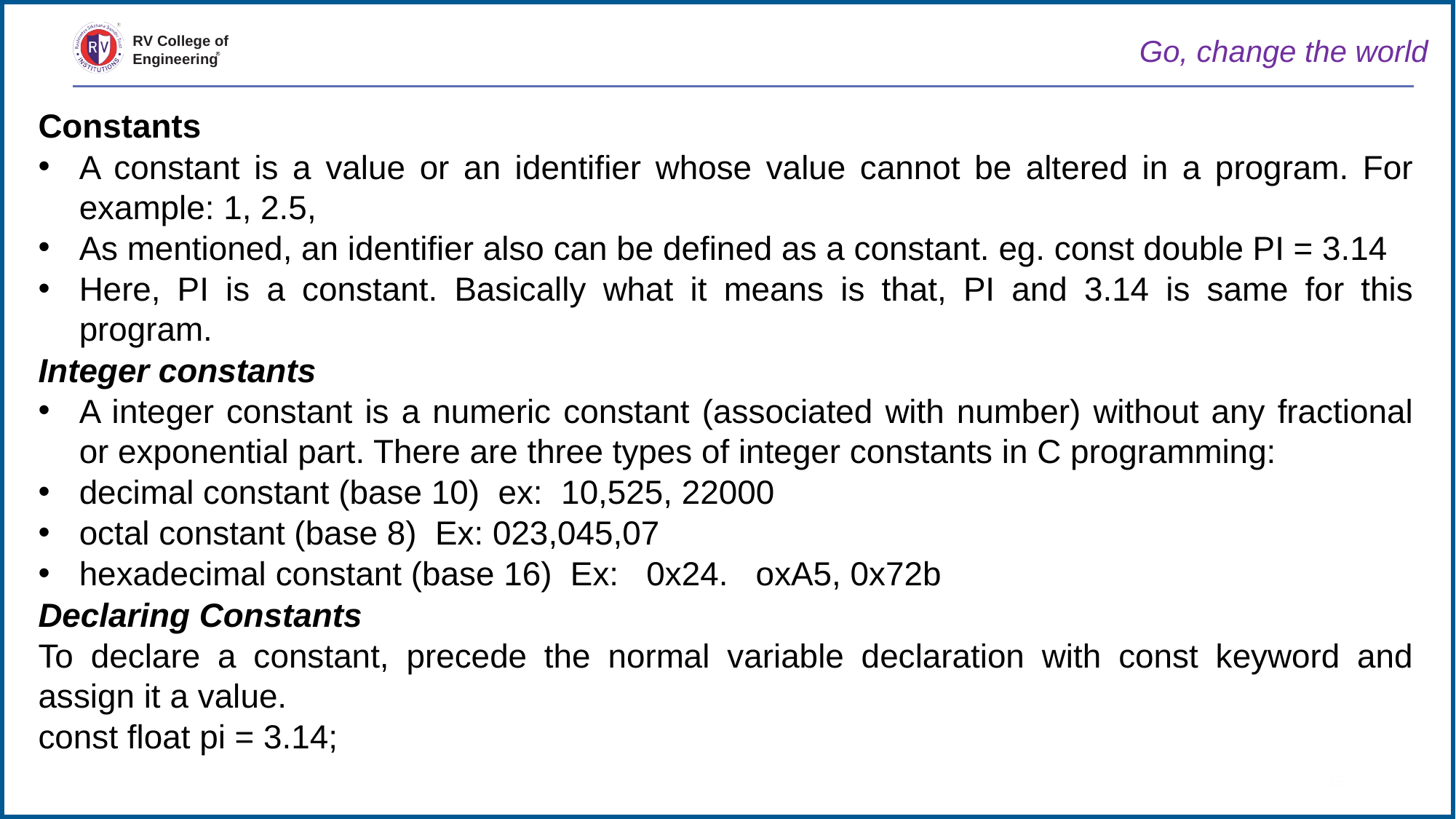

Go, change the world
RV College of
Engineering

Constants
A constant is a value or an identifier whose value cannot be altered in a program. For example: 1, 2.5,
As mentioned, an identifier also can be defined as a constant. eg. const double PI = 3.14
Here, PI is a constant. Basically what it means is that, PI and 3.14 is same for this program.
Integer constants
A integer constant is a numeric constant (associated with number) without any fractional or exponential part. There are three types of integer constants in C programming:
decimal constant (base 10)  ex:  10,525, 22000
octal constant (base 8)  Ex: 023,045,07
hexadecimal constant (base 16)  Ex:   0x24.   oxA5, 0x72b
Declaring Constants
To declare a constant, precede the normal variable declaration with const keyword and assign it a value.
const float pi = 3.14;

25